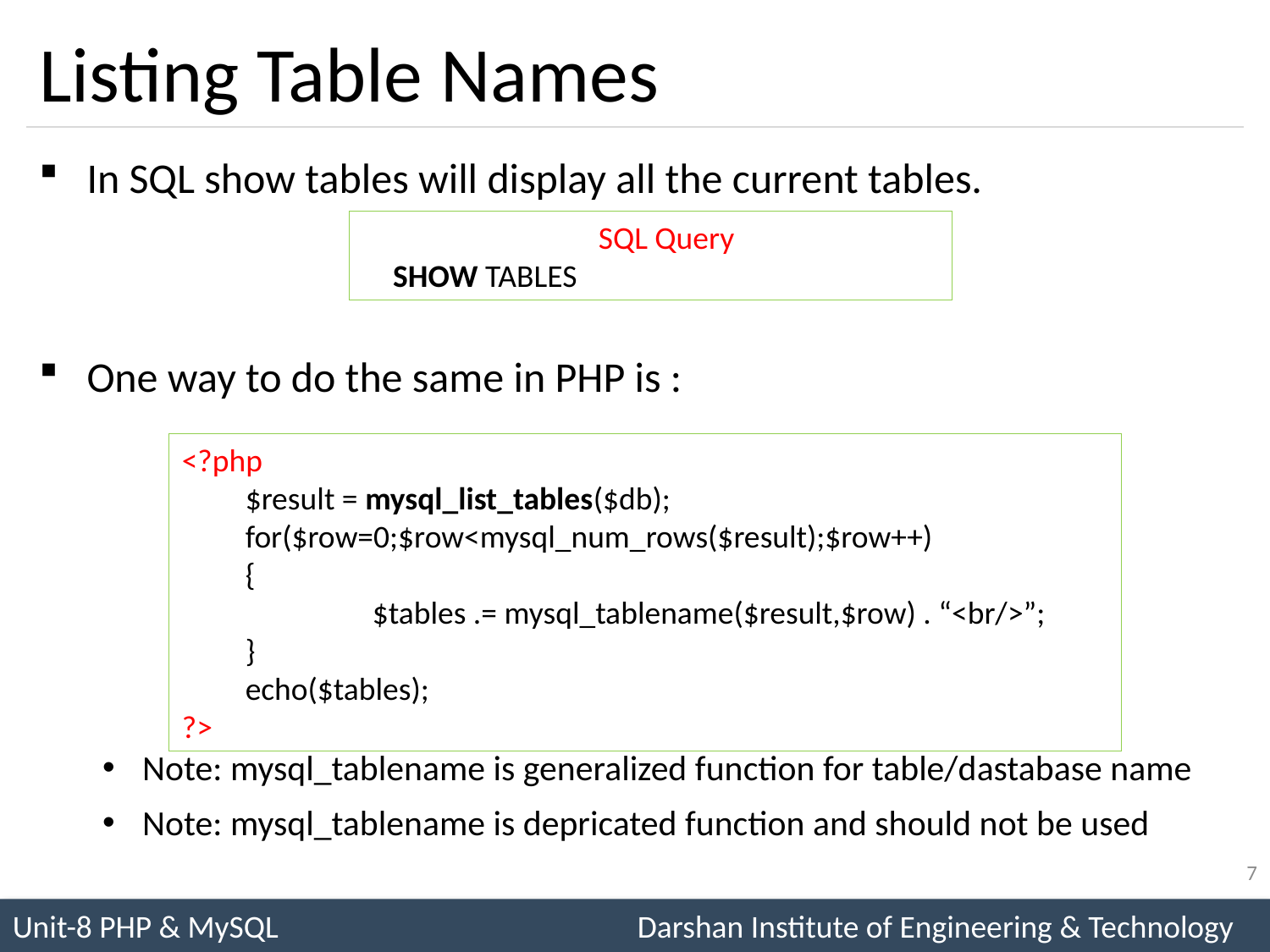

# Listing Table Names
In SQL show tables will display all the current tables.

One way to do the same in PHP is :

Note: mysql_tablename is generalized function for table/dastabase name
Note: mysql_tablename is depricated function and should not be used

SQL Query
SHOW TABLES
<?php
$result = mysql_list_tables($db);
for($row=0;$row<mysql_num_rows($result);$row++)
{
	$tables .= mysql_tablename($result,$row) . “<br/>”;
}
echo($tables);
?>
7